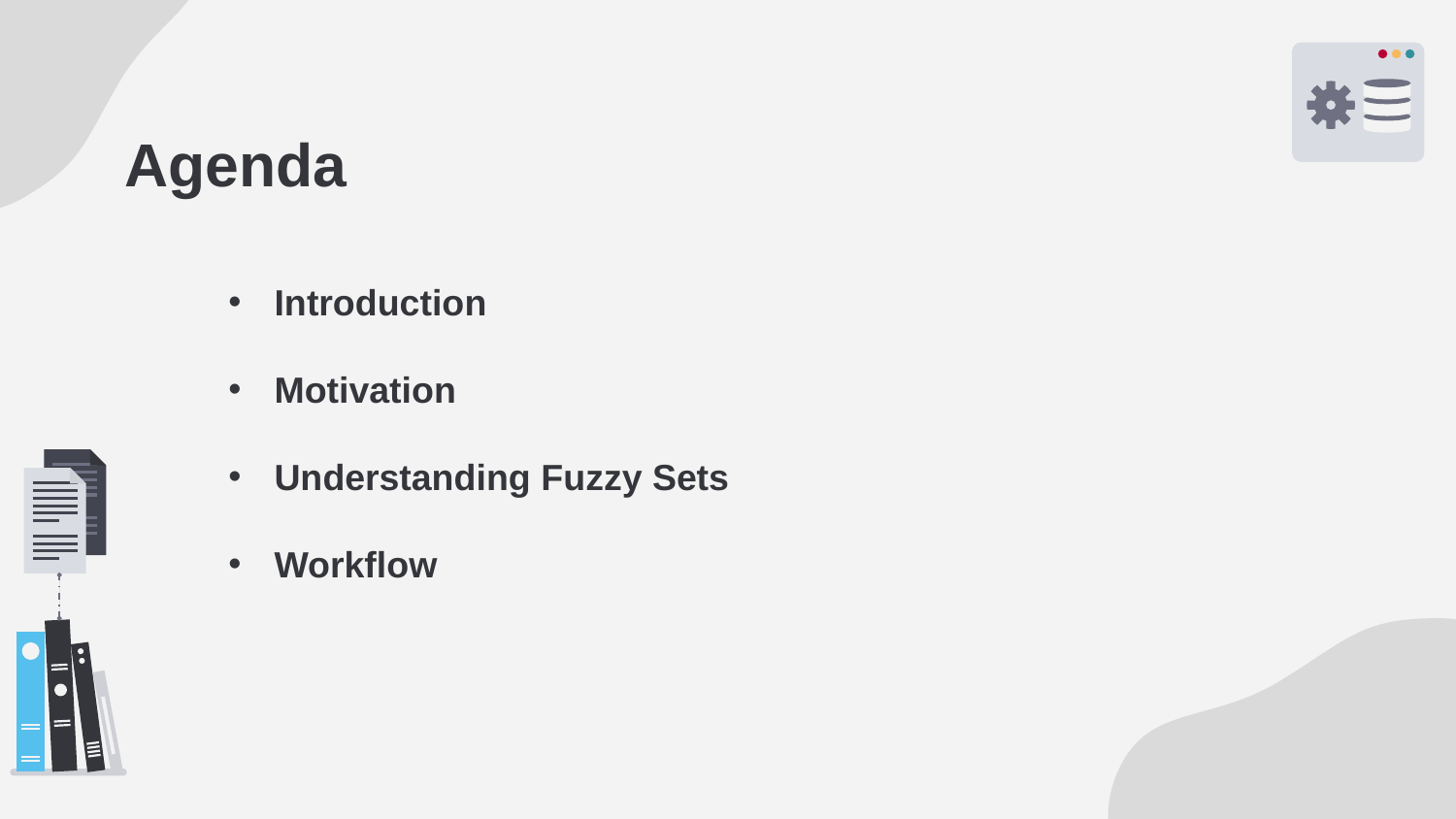

# Agenda
Introduction
Motivation
Understanding Fuzzy Sets
Workflow